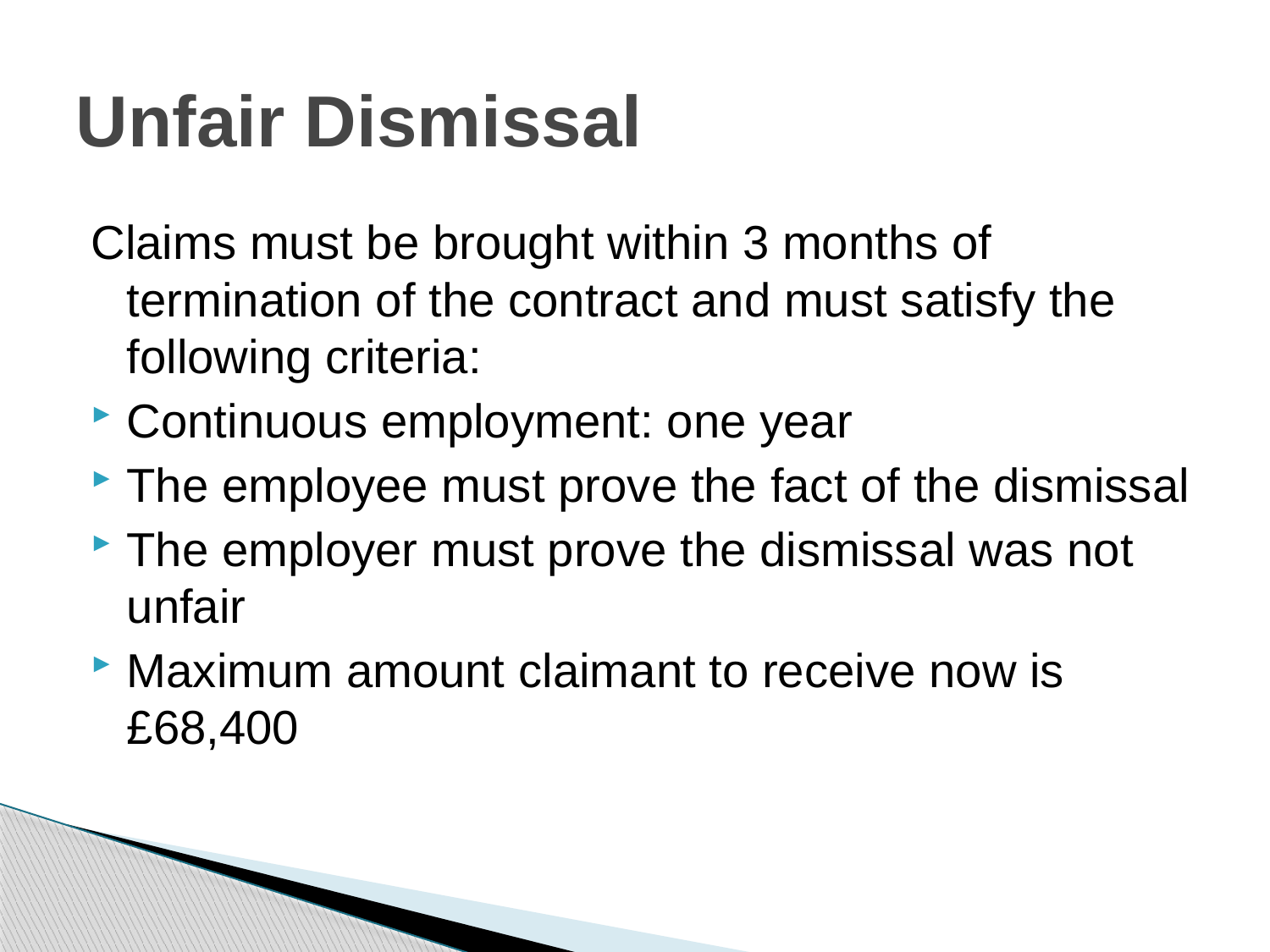

# Unfair Dismissal
Claims must be brought within 3 months of termination of the contract and must satisfy the following criteria:
Continuous employment: one year
The employee must prove the fact of the dismissal
The employer must prove the dismissal was not unfair
Maximum amount claimant to receive now is £68,400